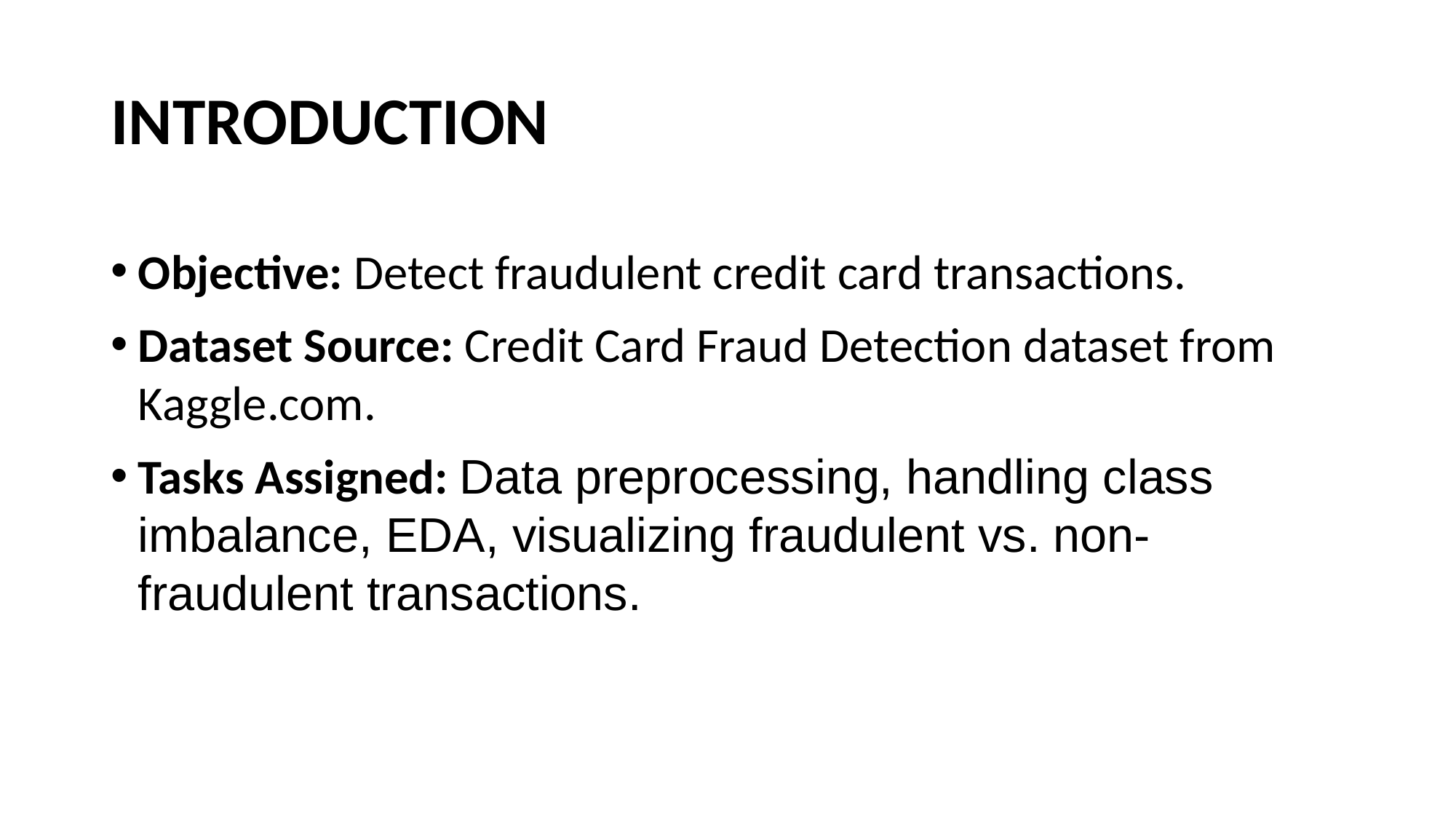

# INTRODUCTION
Objective: Detect fraudulent credit card transactions.
Dataset Source: Credit Card Fraud Detection dataset from Kaggle.com.
Tasks Assigned: Data preprocessing, handling class imbalance, EDA, visualizing fraudulent vs. non-fraudulent transactions.